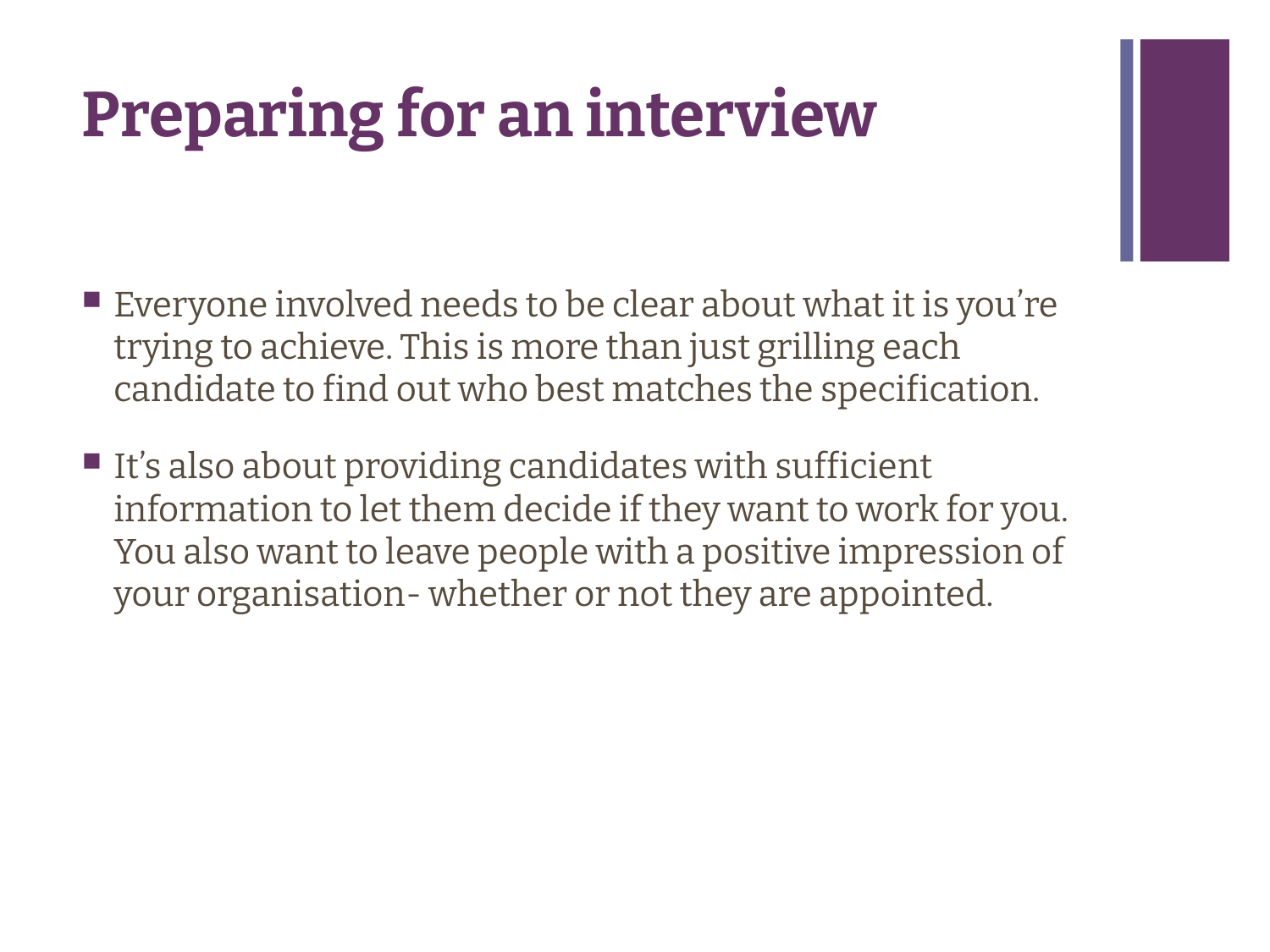

# Preparing for an interview
Everyone involved needs to be clear about what it is you’re trying to achieve. This is more than just grilling each candidate to find out who best matches the specification.
It’s also about providing candidates with sufficient information to let them decide if they want to work for you. You also want to leave people with a positive impression of your organisation- whether or not they are appointed.